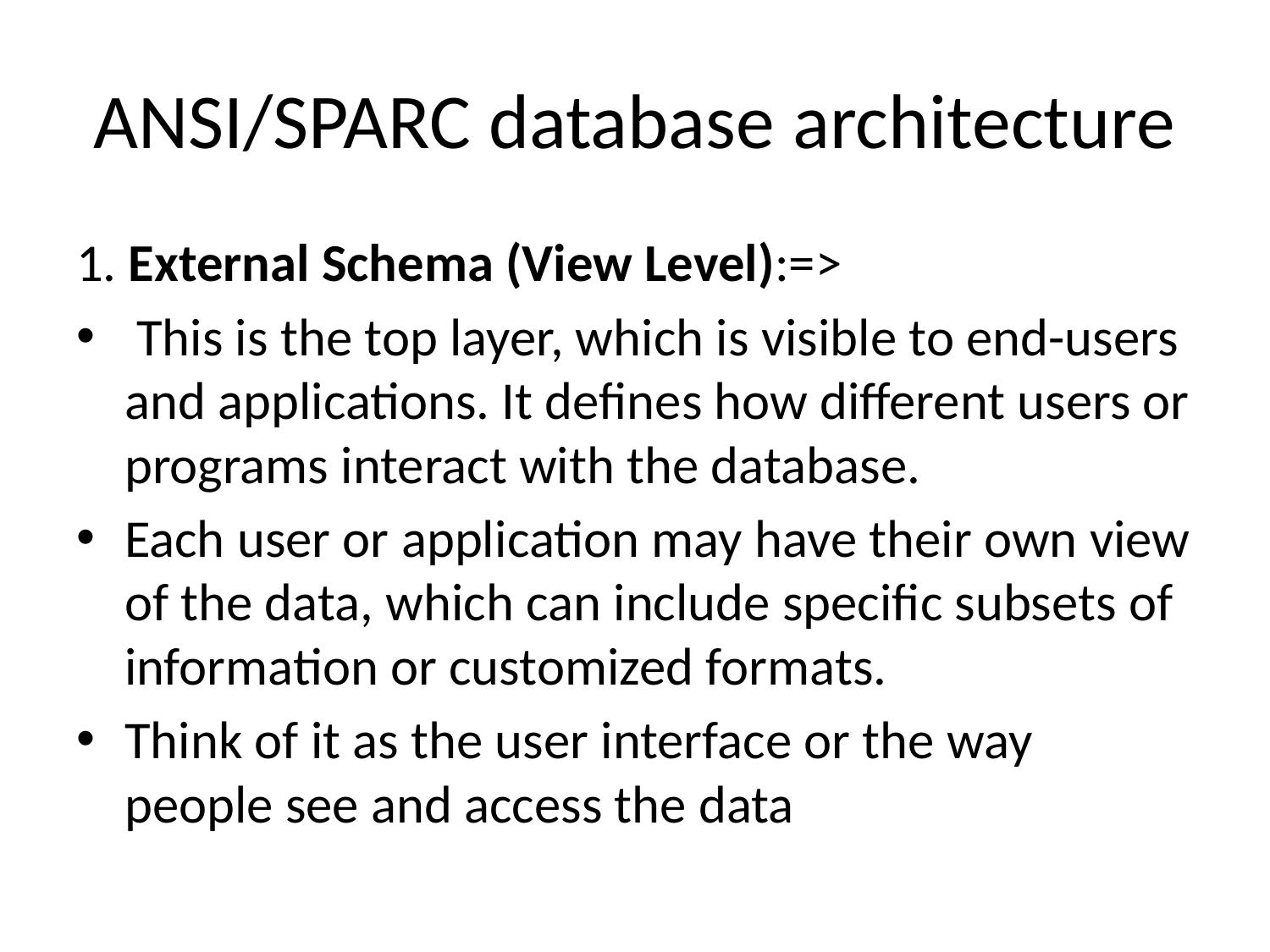

# ANSI/SPARC database architecture
1. External Schema (View Level):=>
 This is the top layer, which is visible to end-users and applications. It defines how different users or programs interact with the database.
Each user or application may have their own view of the data, which can include specific subsets of information or customized formats.
Think of it as the user interface or the way people see and access the data